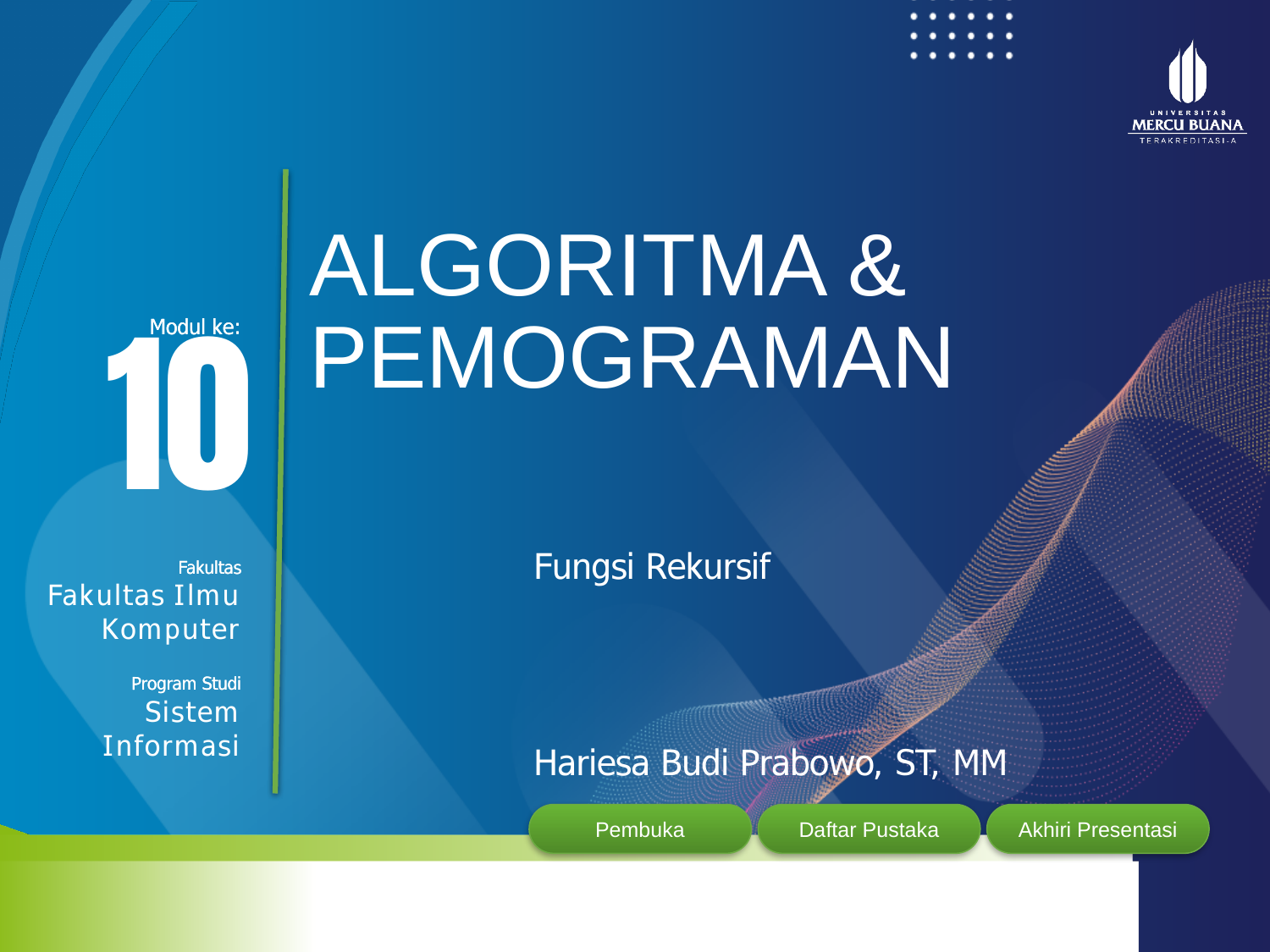

ALGORITMA & PEMOGRAMAN
10
Fungsi Rekursif
Fakultas Ilmu Komputer

Sistem Informasi
Hariesa Budi Prabowo, ST, MM
Pembuka
Daftar Pustaka
Akhiri Presentasi